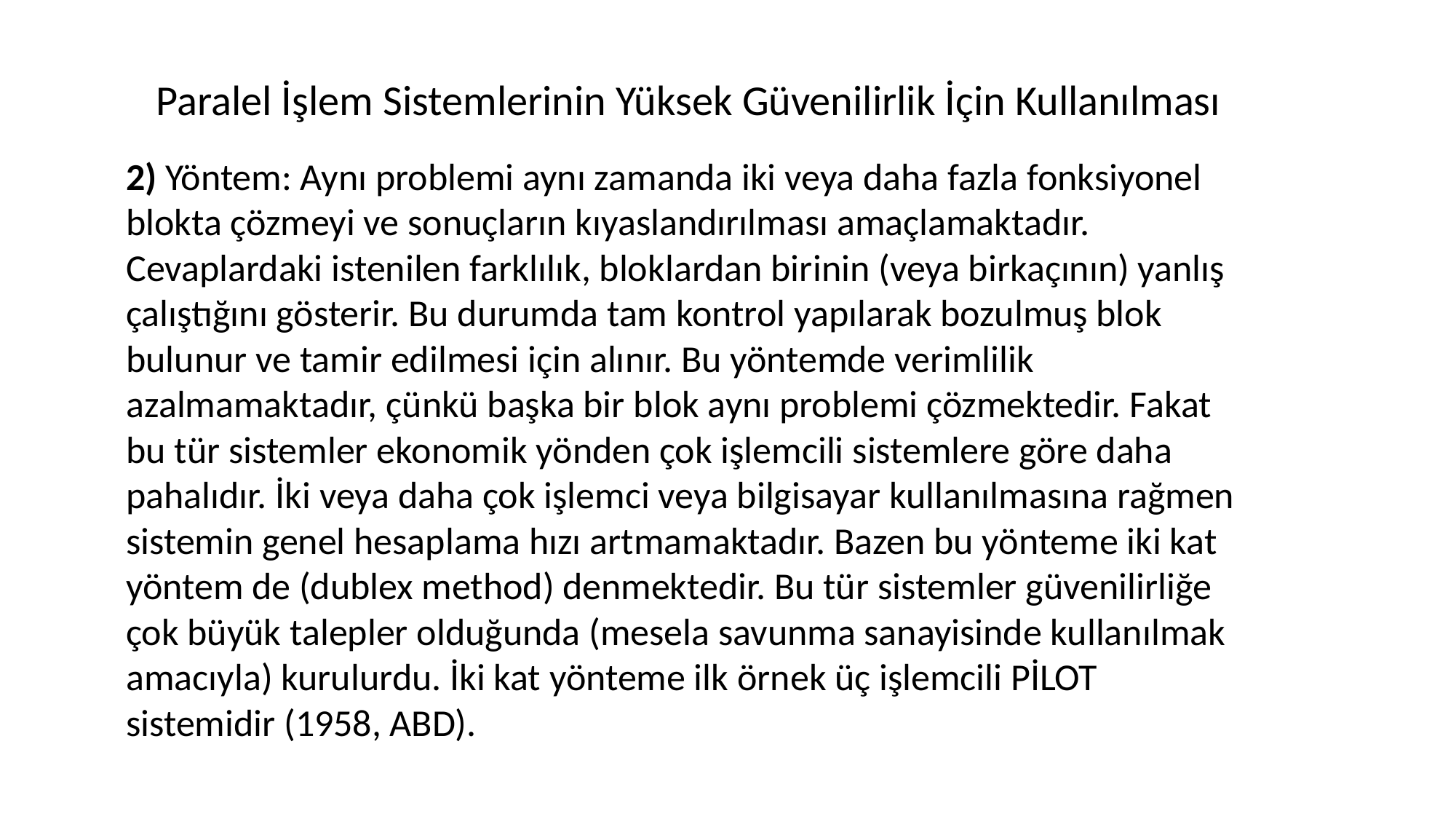

# Paralel İşlem Sistemlerinin Yüksek Güvenilirlik İçin Kullanılması
2) Yöntem: Aynı problemi aynı zamanda iki veya daha fazla fonksiyonel blokta çözmeyi ve sonuçların kıyaslandırılması amaçlamaktadır. Cevaplardaki istenilen farklılık, bloklardan birinin (veya birkaçının) yanlış çalıştığını gösterir. Bu durumda tam kontrol yapılarak bozulmuş blok bulunur ve tamir edilmesi için alınır. Bu yöntemde verimlilik azalmamaktadır, çünkü başka bir blok aynı problemi çözmektedir. Fakat bu tür sistemler ekonomik yönden çok işlemcili sistemlere göre daha pahalıdır. İki veya daha çok işlemci veya bilgisayar kullanılmasına rağmen sistemin genel hesaplama hızı artmamaktadır. Bazen bu yönteme iki kat yöntem de (dublex method) denmektedir. Bu tür sistemler güvenilirliğe çok büyük talepler olduğunda (mesela savunma sanayisinde kullanılmak amacıyla) kurulurdu. İki kat yönteme ilk örnek üç işlemcili PİLOT sistemidir (1958, ABD).